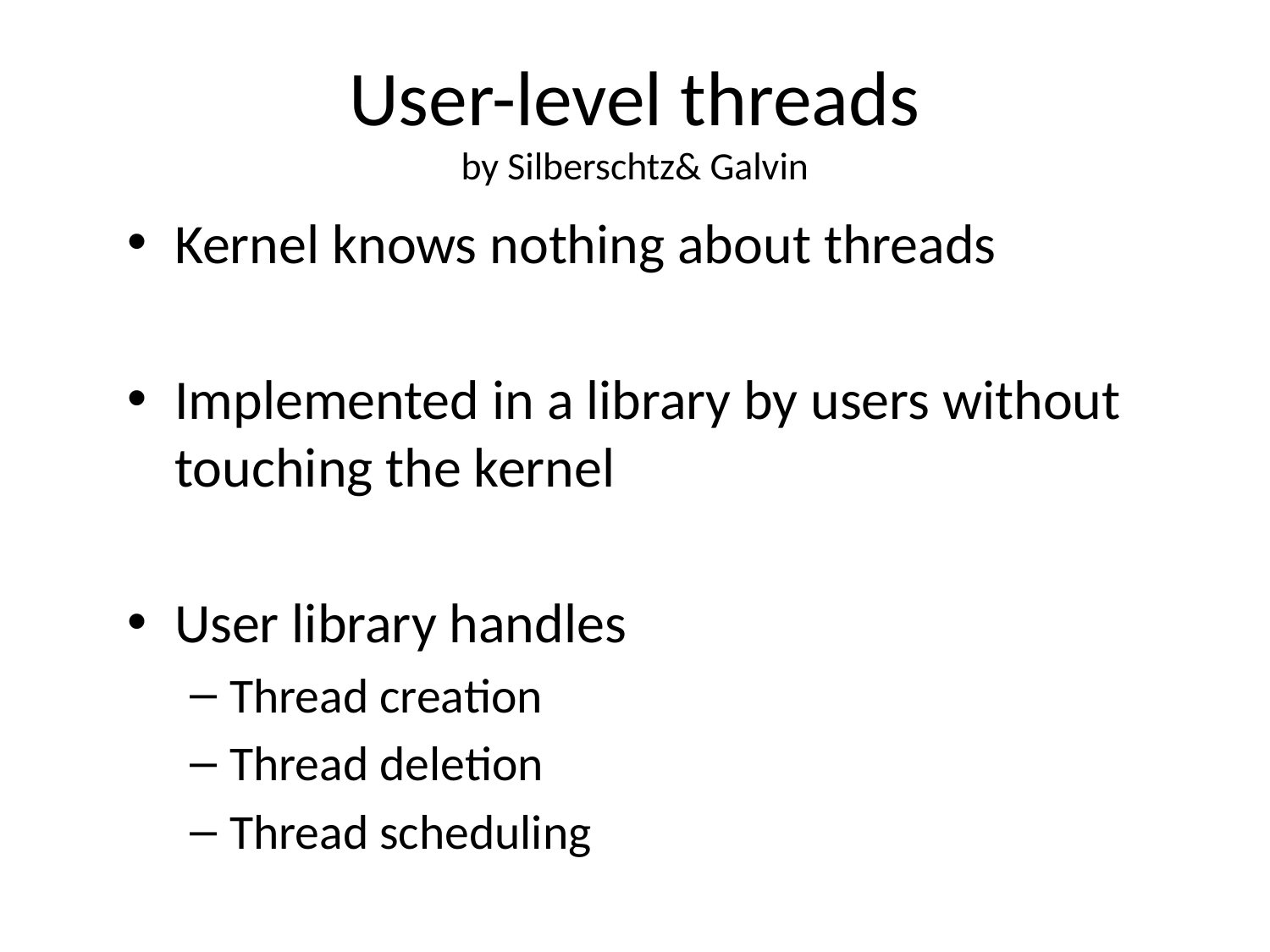

# User-level threads by Silberschtz& Galvin
Kernel knows nothing about threads

Implemented in a library by users without touching the kernel

User library handles
Thread creation
Thread deletion
Thread scheduling